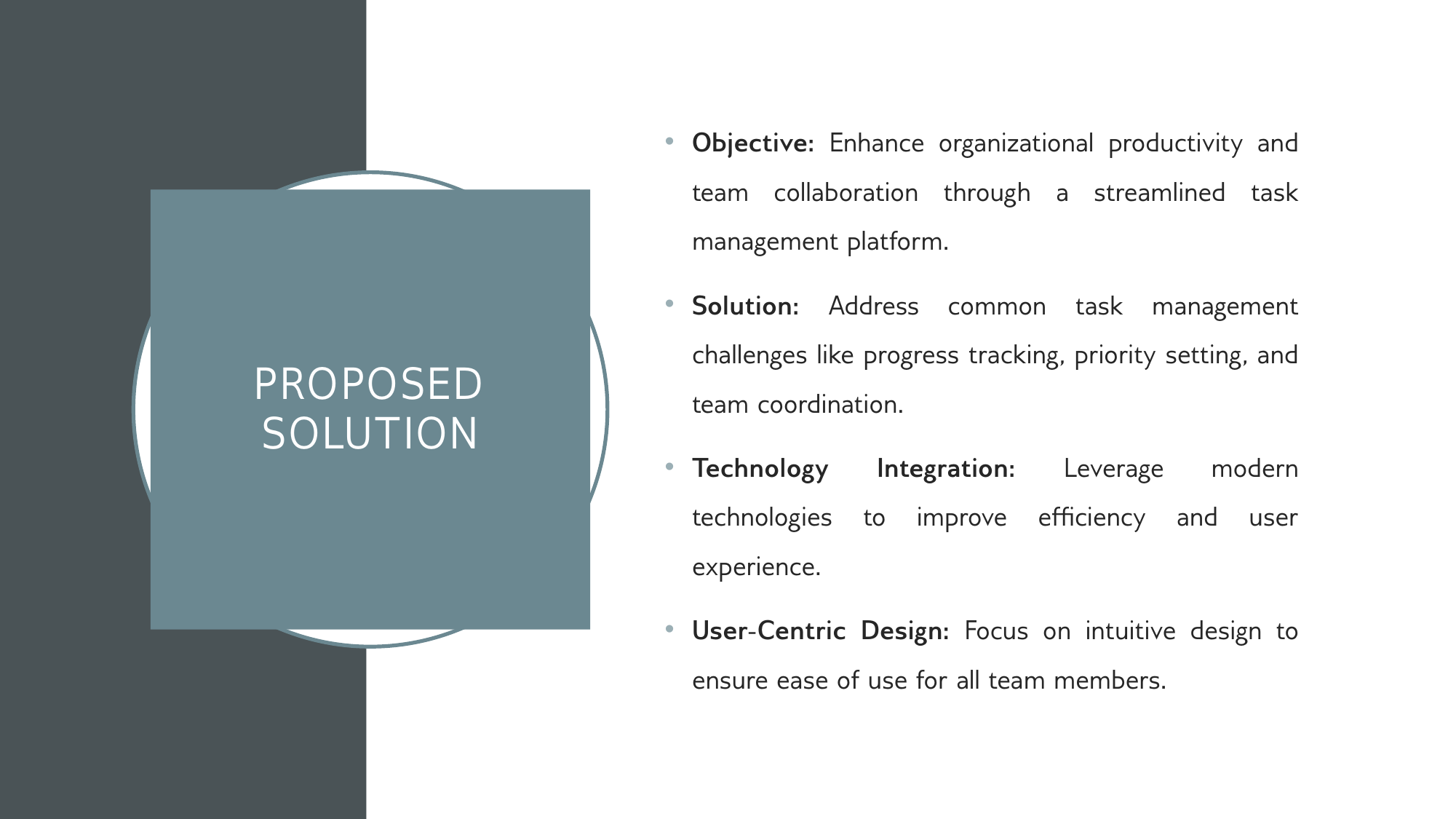

Objective: Enhance organizational productivity and team collaboration through a streamlined task management platform.
Solution: Address common task management challenges like progress tracking, priority setting, and team coordination.
Technology Integration: Leverage modern technologies to improve efficiency and user experience.
User-Centric Design: Focus on intuitive design to ensure ease of use for all team members.

# Proposed Solution